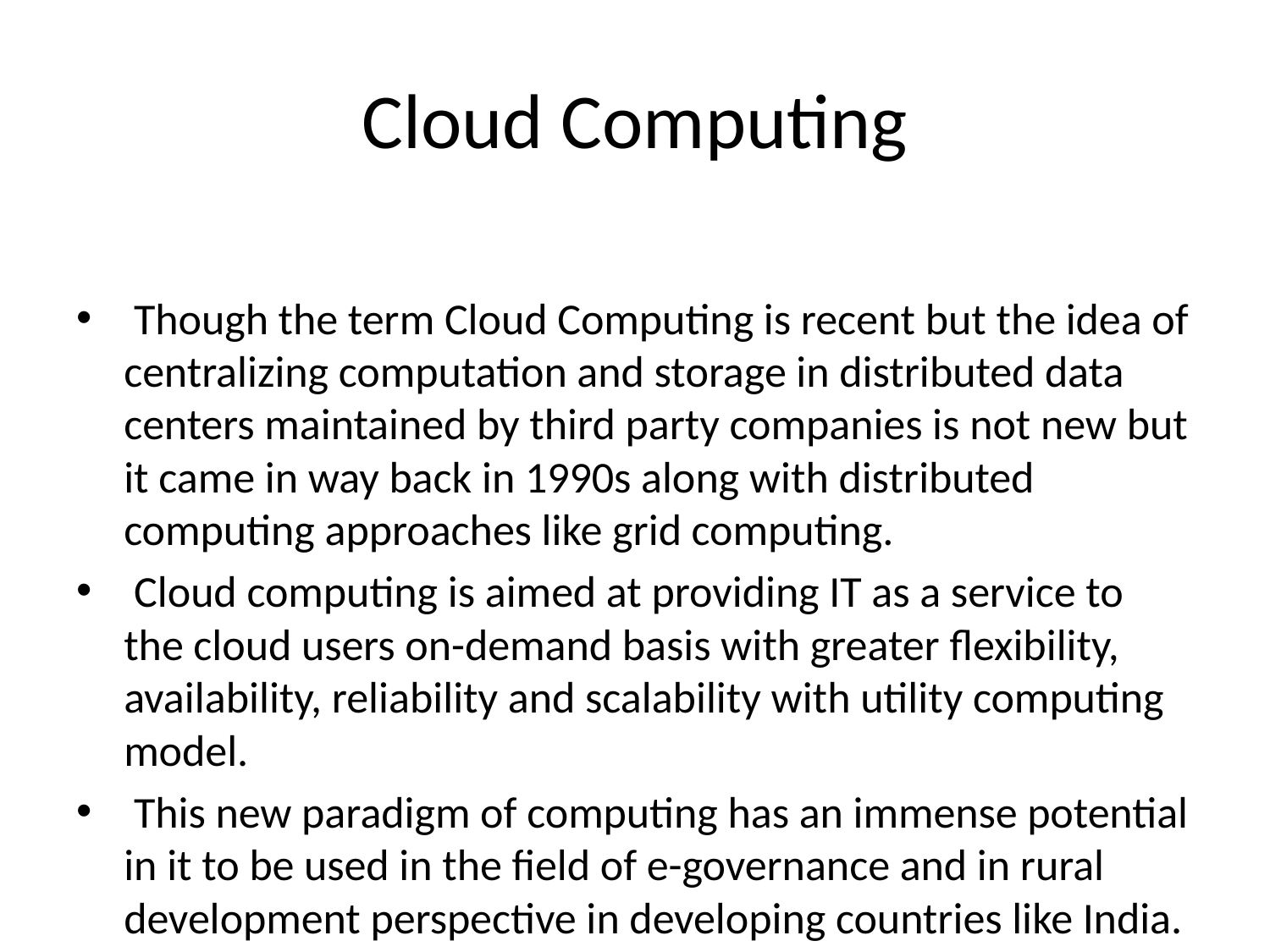

# Cloud Computing

 Though the term Cloud Computing is recent but the idea of centralizing computation and storage in distributed data centers maintained by third party companies is not new but it came in way back in 1990s along with distributed computing approaches like grid computing.
 Cloud computing is aimed at providing IT as a service to the cloud users on-demand basis with greater flexibility, availability, reliability and scalability with utility computing model.
 This new paradigm of computing has an immense potential in it to be used in the field of e-governance and in rural development perspective in developing countries like India.